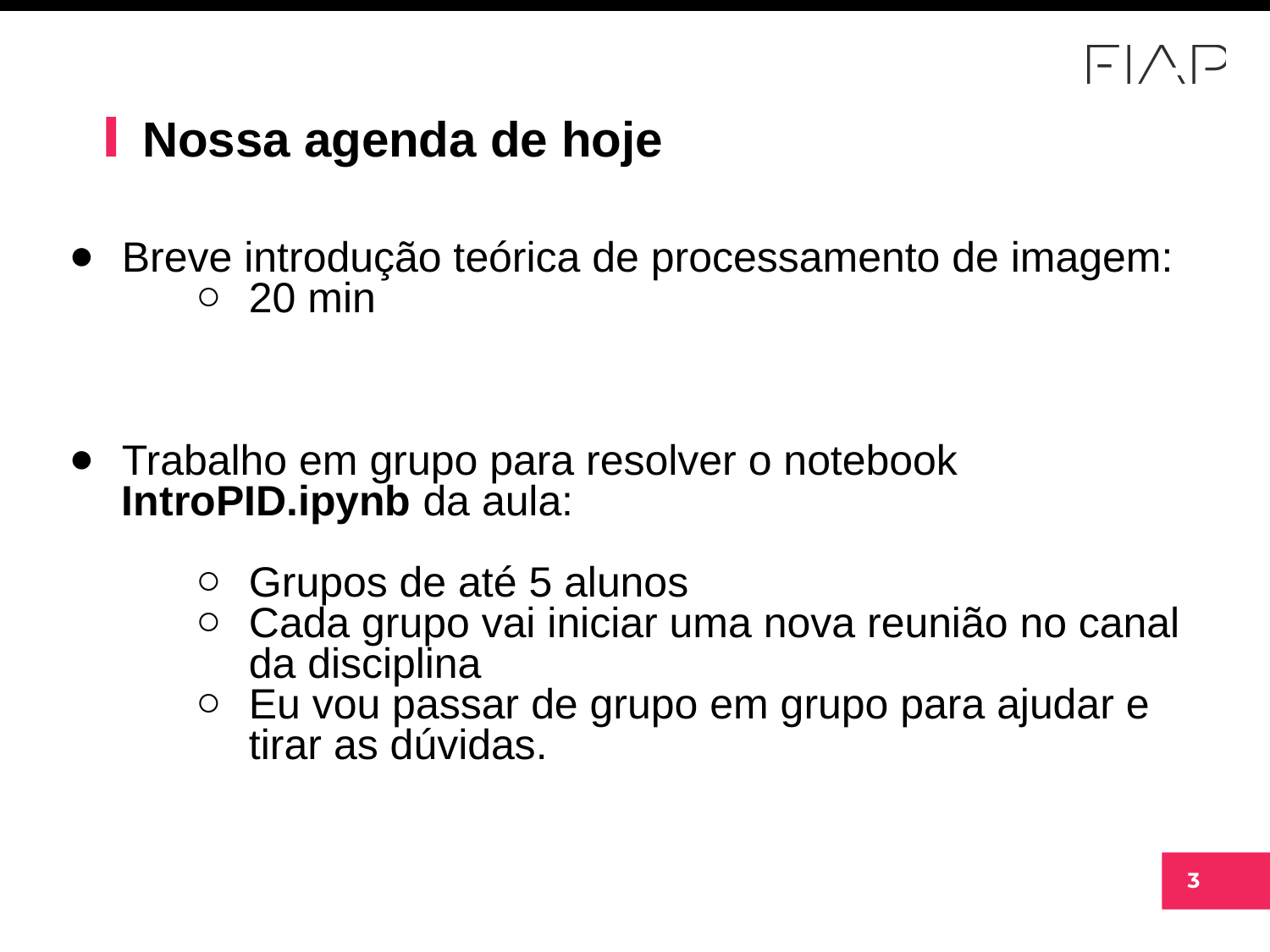

# Nossa agenda de hoje
Breve introdução teórica de processamento de imagem:
20 min

Trabalho em grupo para resolver o notebook IntroPID.ipynb da aula:

Grupos de até 5 alunos
Cada grupo vai iniciar uma nova reunião no canal da disciplina
Eu vou passar de grupo em grupo para ajudar e tirar as dúvidas.